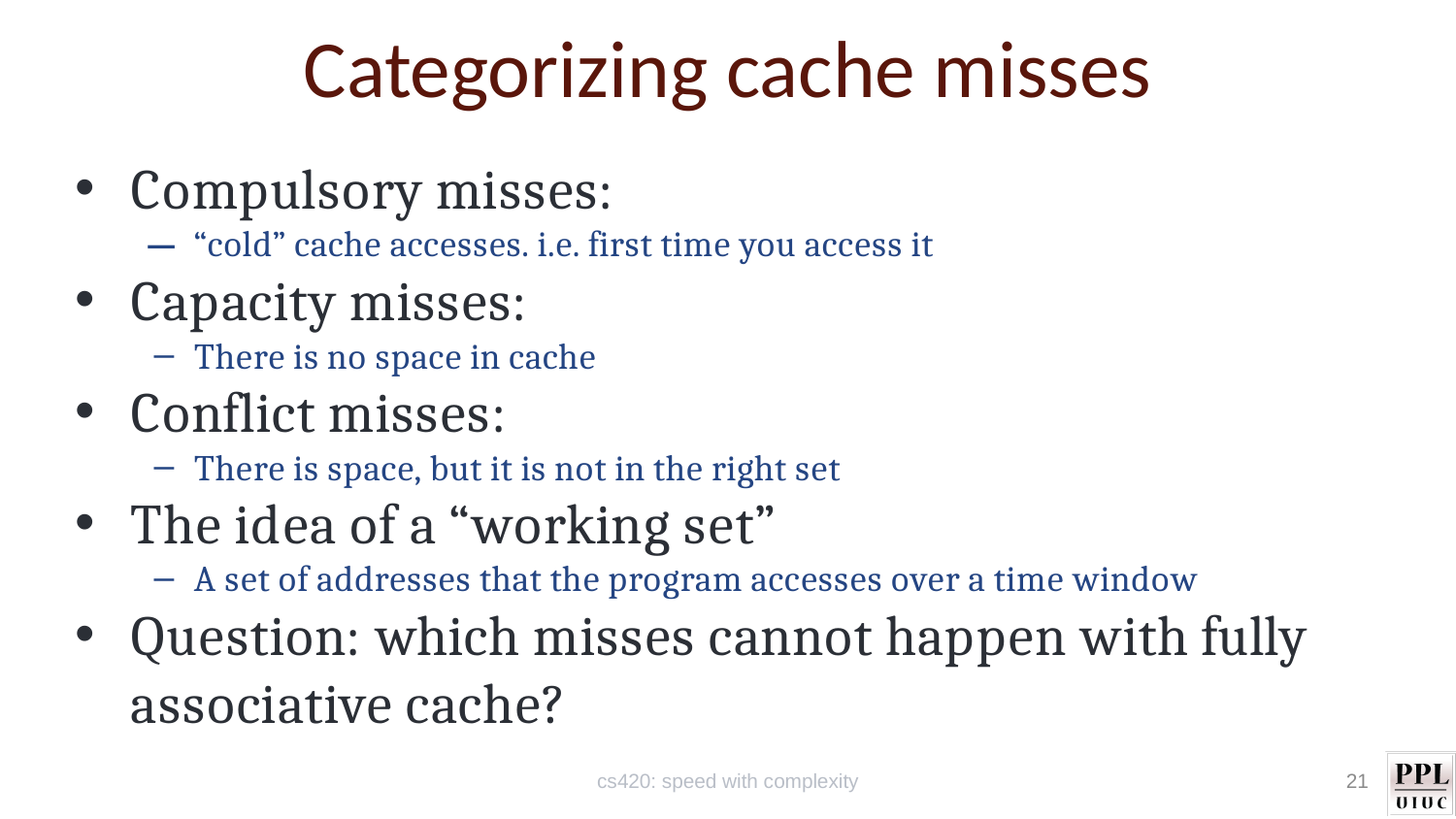

Categorizing cache misses
Compulsory misses:
“cold” cache accesses. i.e. first time you access it
Capacity misses:
There is no space in cache
Conflict misses:
There is space, but it is not in the right set
The idea of a “working set”
A set of addresses that the program accesses over a time window
Question: which misses cannot happen with fully associative cache?

cs420: speed with complexity
21